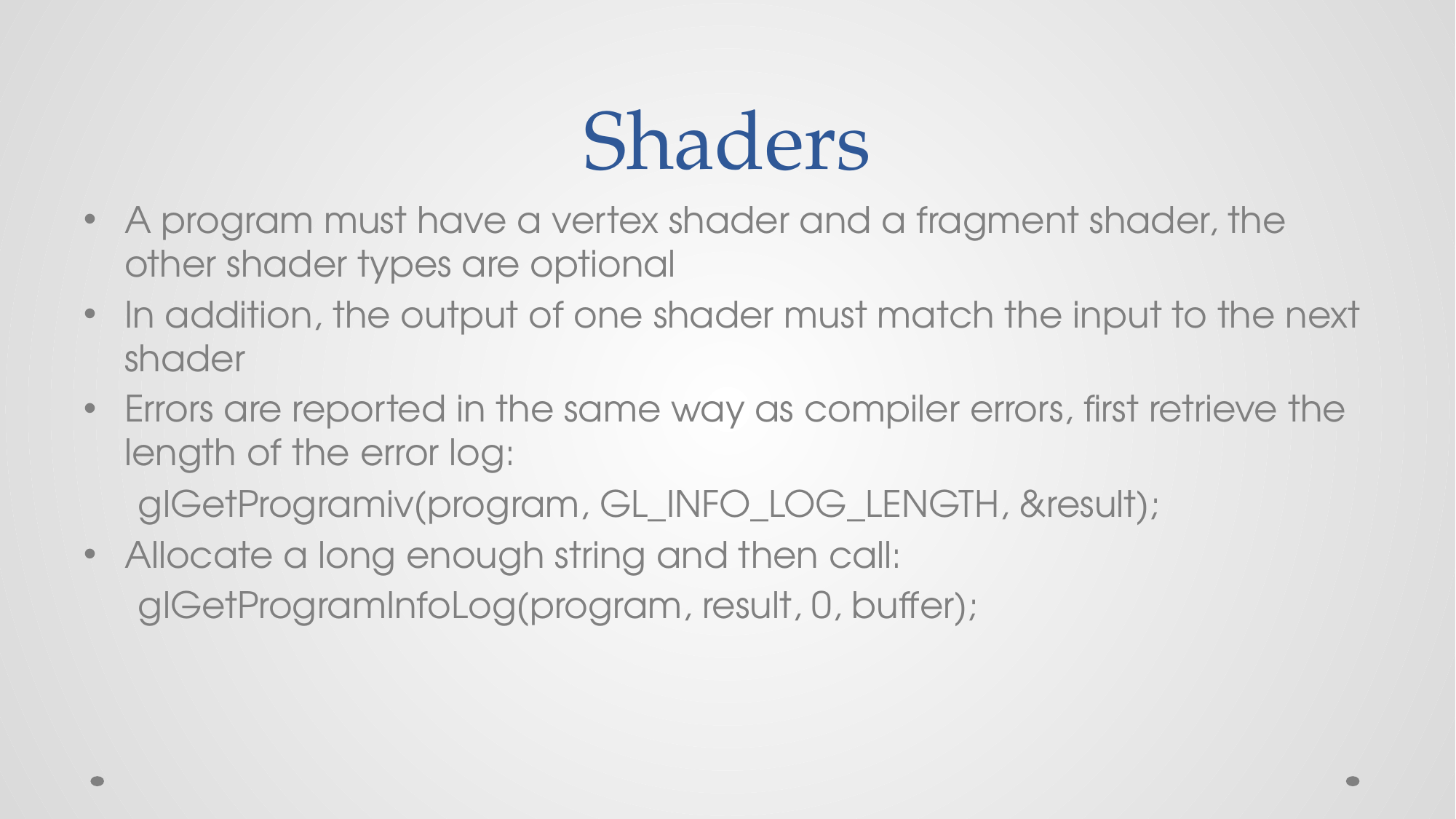

# Shaders
A program must have a vertex shader and a fragment shader, the other shader types are optional
In addition, the output of one shader must match the input to the next shader
Errors are reported in the same way as compiler errors, first retrieve the length of the error log:
glGetProgramiv(program, GL_INFO_LOG_LENGTH, &result);
Allocate a long enough string and then call:
glGetProgramInfoLog(program, result, 0, buffer);